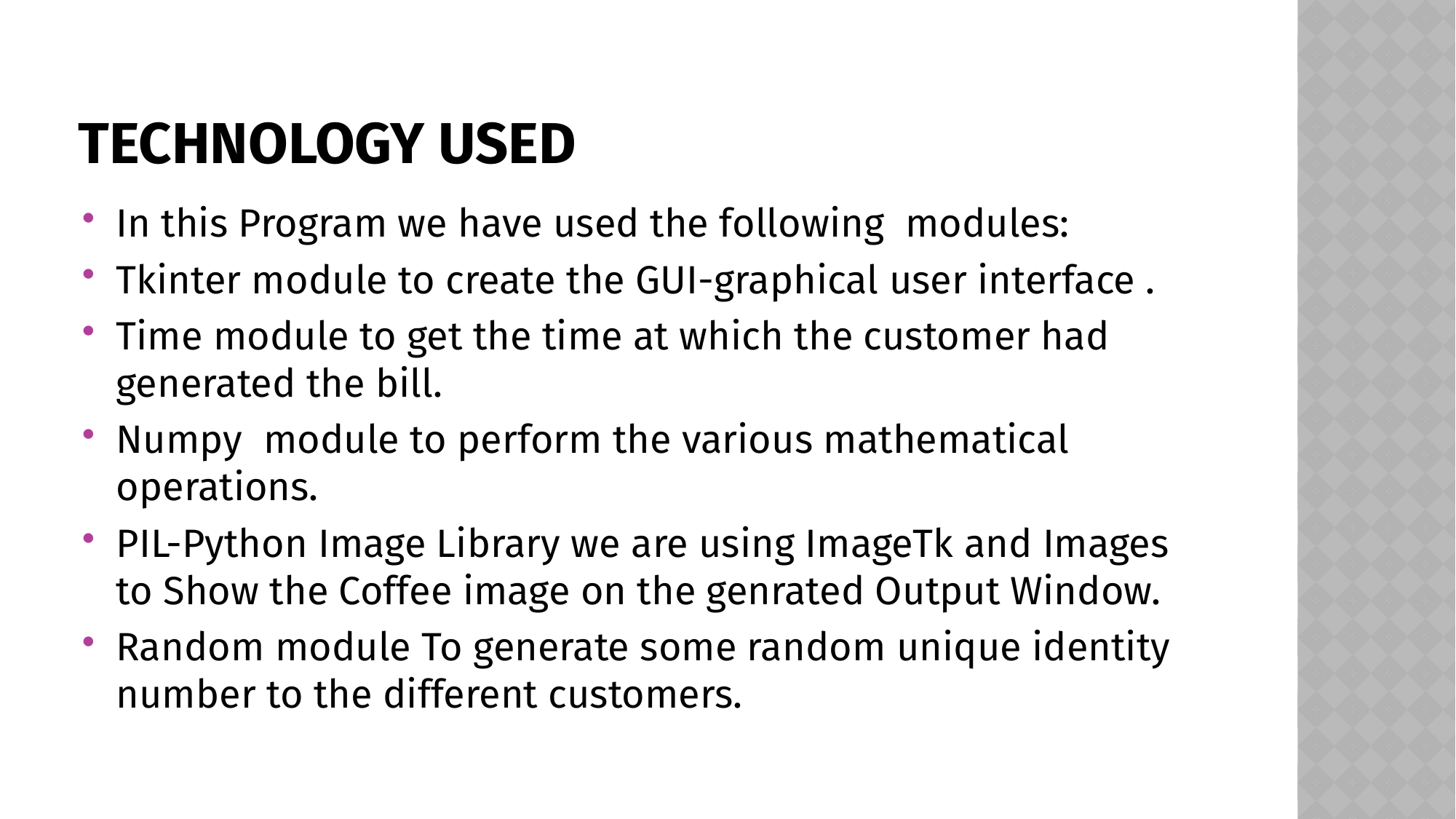

# Technology Used
In this Program we have used the following  modules:
Tkinter module to create the GUI-graphical user interface .
Time module to get the time at which the customer had generated the bill.
Numpy  module to perform the various mathematical operations.
PIL-Python Image Library we are using ImageTk and Images to Show the Coffee image on the genrated Output Window.
Random module To generate some random unique identity number to the different customers.